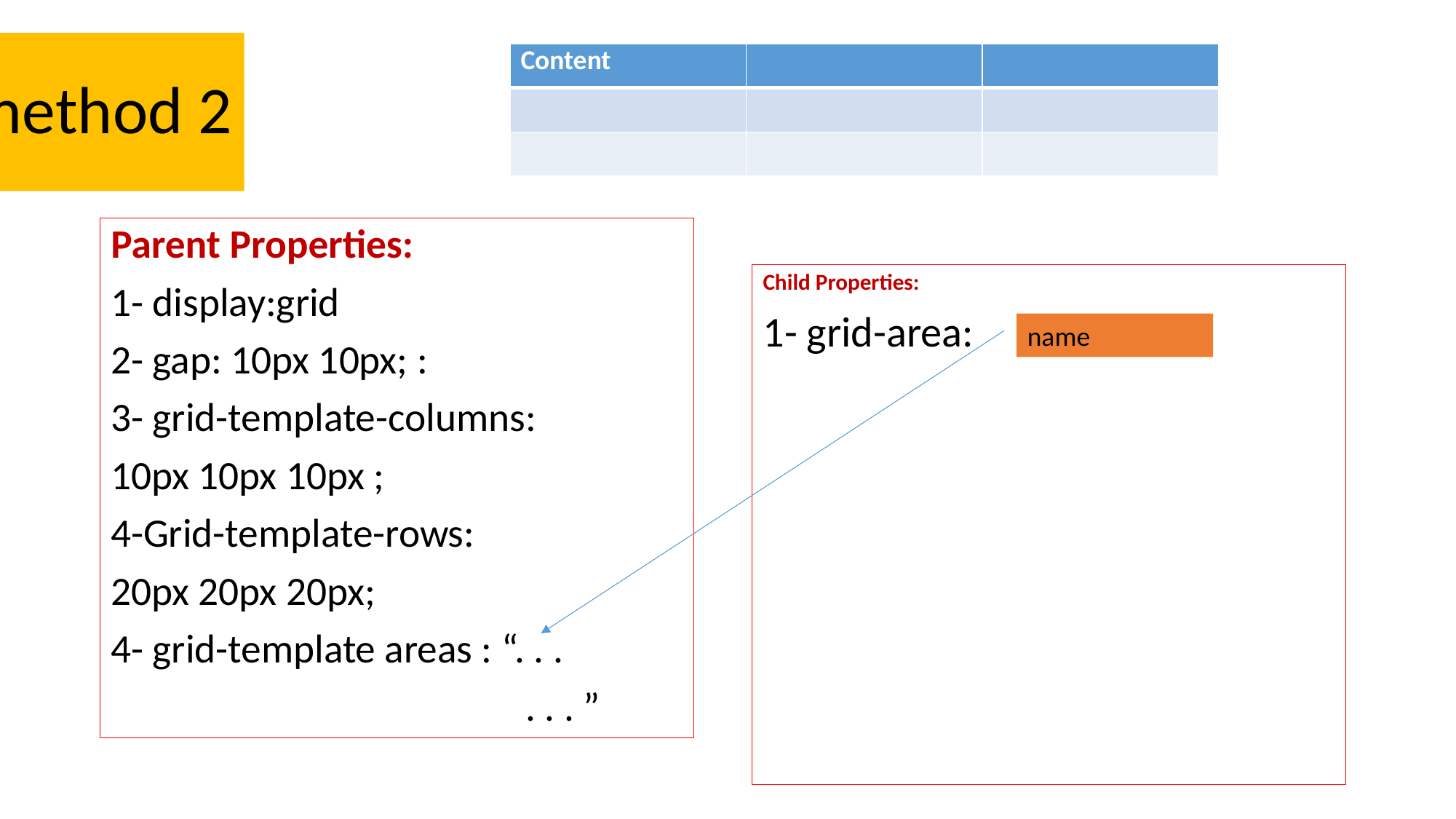

# Grid : method 2
| Content |  |  |
| --- | --- | --- |
|  |  |  |
|  |  |  |
Parent Properties:
1- display:grid
2- gap: 10px 10px; :
3- grid-template-columns:
10px 10px 10px ;
4-Grid-template-rows:
20px 20px 20px;
4- grid-template areas : “. . .
				. . . ”
Child Properties:
1- grid-area:
name